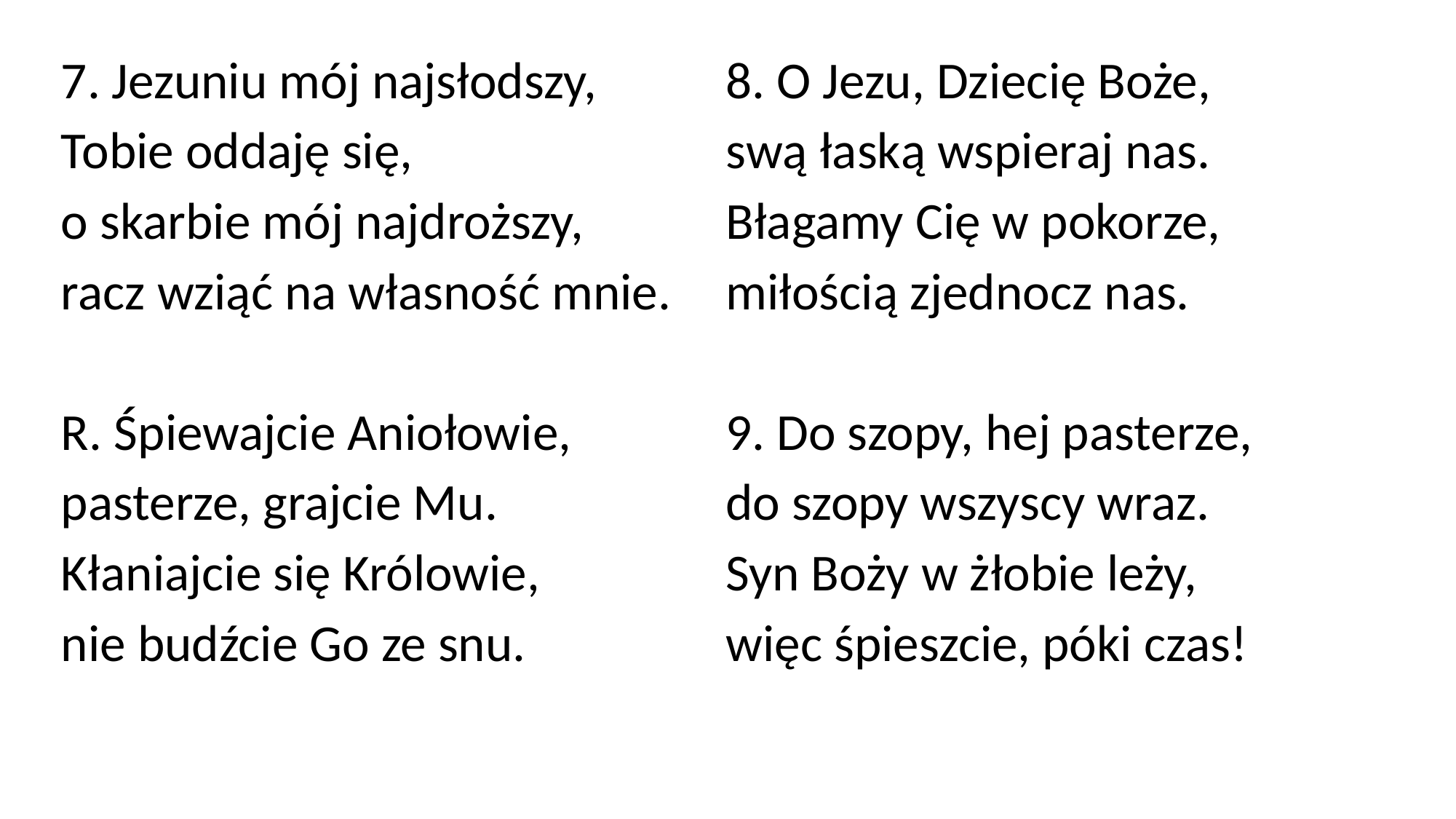

7. Jezuniu mój najsłodszy,
Tobie oddaję się,
o skarbie mój najdroższy,
racz wziąć na własność mnie.

R. Śpiewajcie Aniołowie,
pasterze, grajcie Mu.
Kłaniajcie się Królowie,
nie budźcie Go ze snu.

8. O Jezu, Dziecię Boże,
swą łaską wspieraj nas.
Błagamy Cię w pokorze,
miłością zjednocz nas.

9. Do szopy, hej pasterze,
do szopy wszyscy wraz.
Syn Boży w żłobie leży,
więc śpieszcie, póki czas!